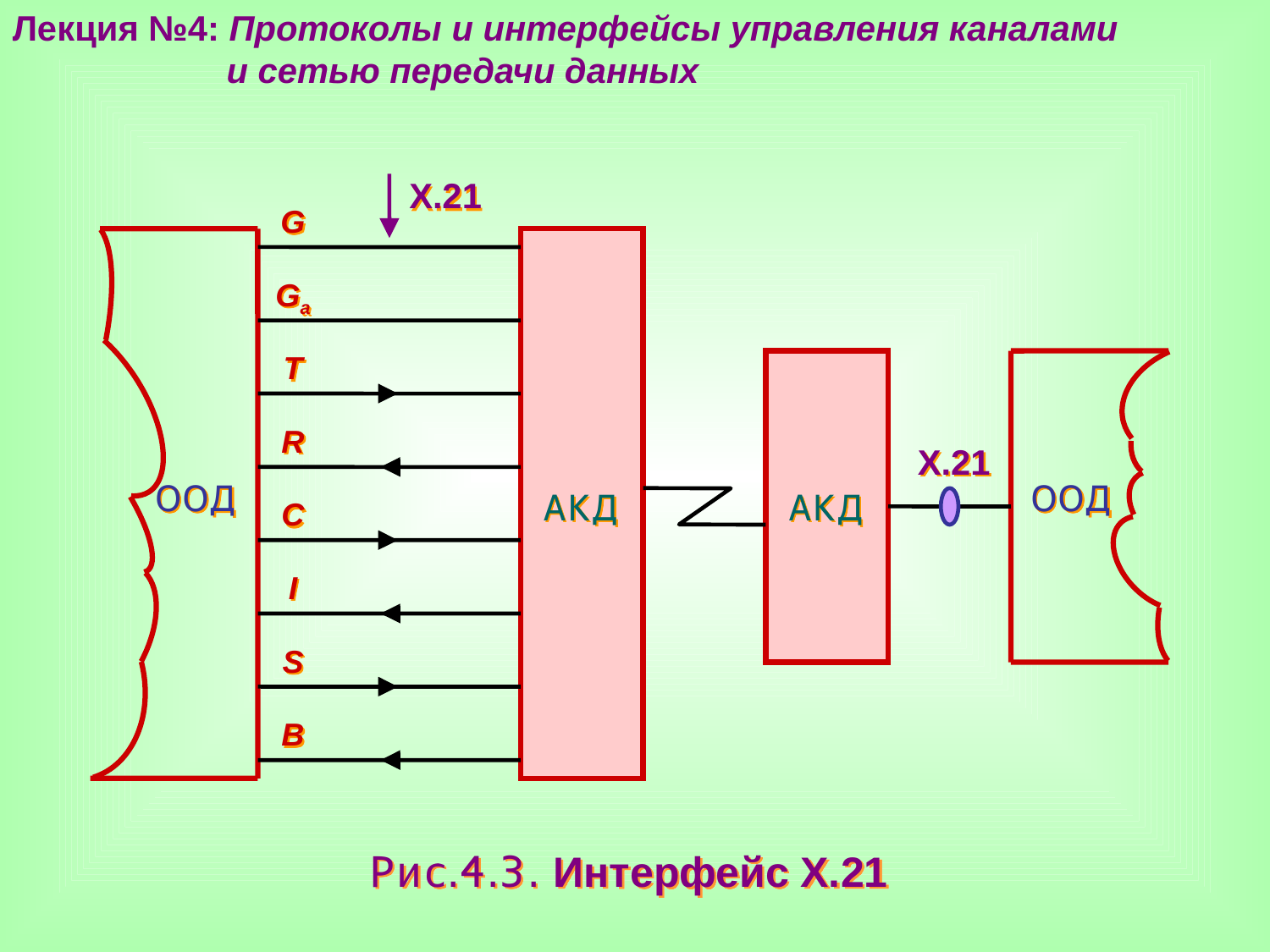

Лекция №4: Протоколы и интерфейсы управления каналами
                      и сетью передачи данных
Х.21

G

Ga

T

R
Х.21

ООД
ООД
АКД
АКД

C

I

S

B

Рис.4.3. Интерфейс Х.21